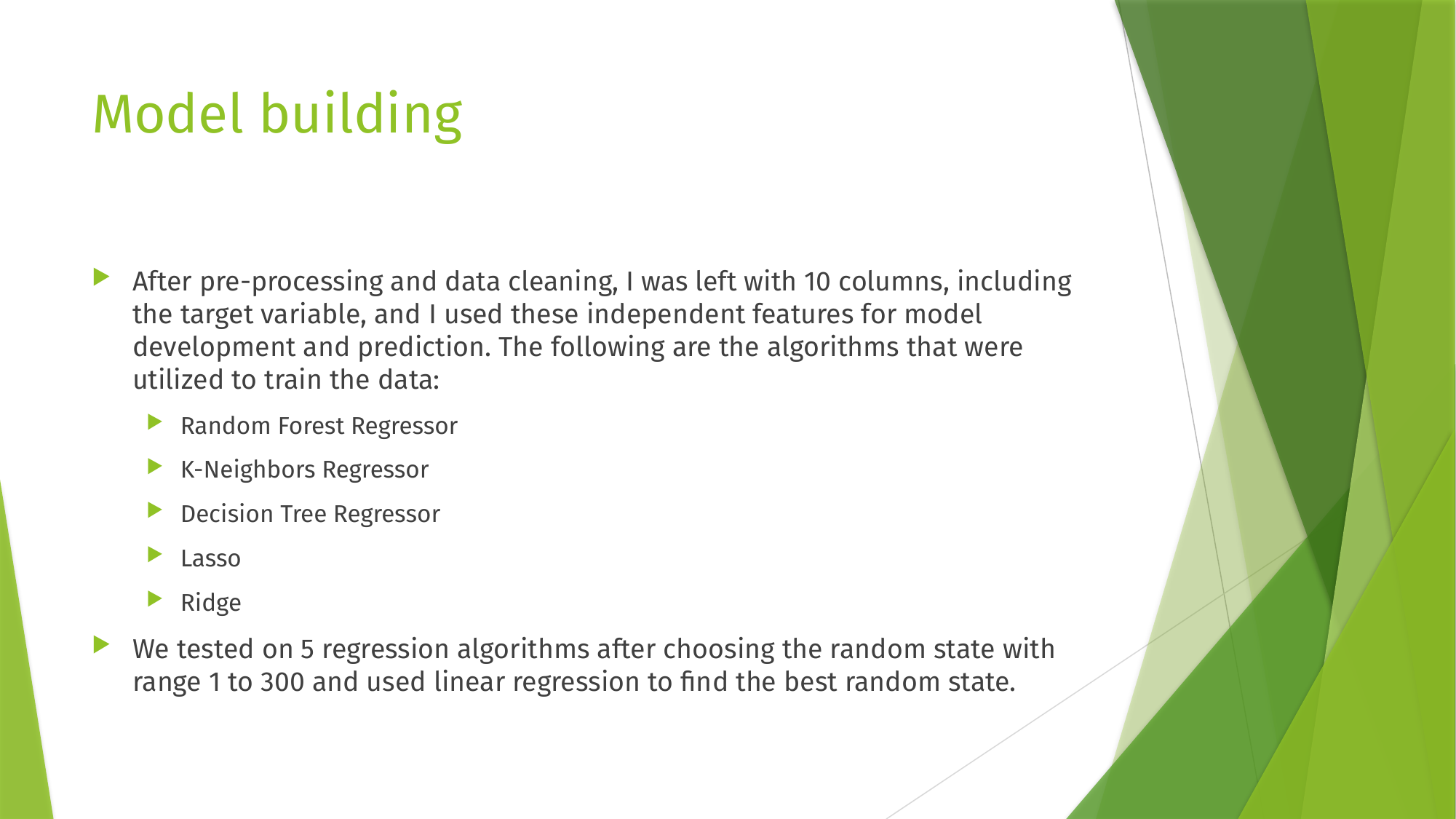

# Model building
After pre-processing and data cleaning, I was left with 10 columns, including the target variable, and I used these independent features for model development and prediction. The following are the algorithms that were utilized to train the data:
Random Forest Regressor
K-Neighbors Regressor
Decision Tree Regressor
Lasso
Ridge
We tested on 5 regression algorithms after choosing the random state with range 1 to 300 and used linear regression to find the best random state.